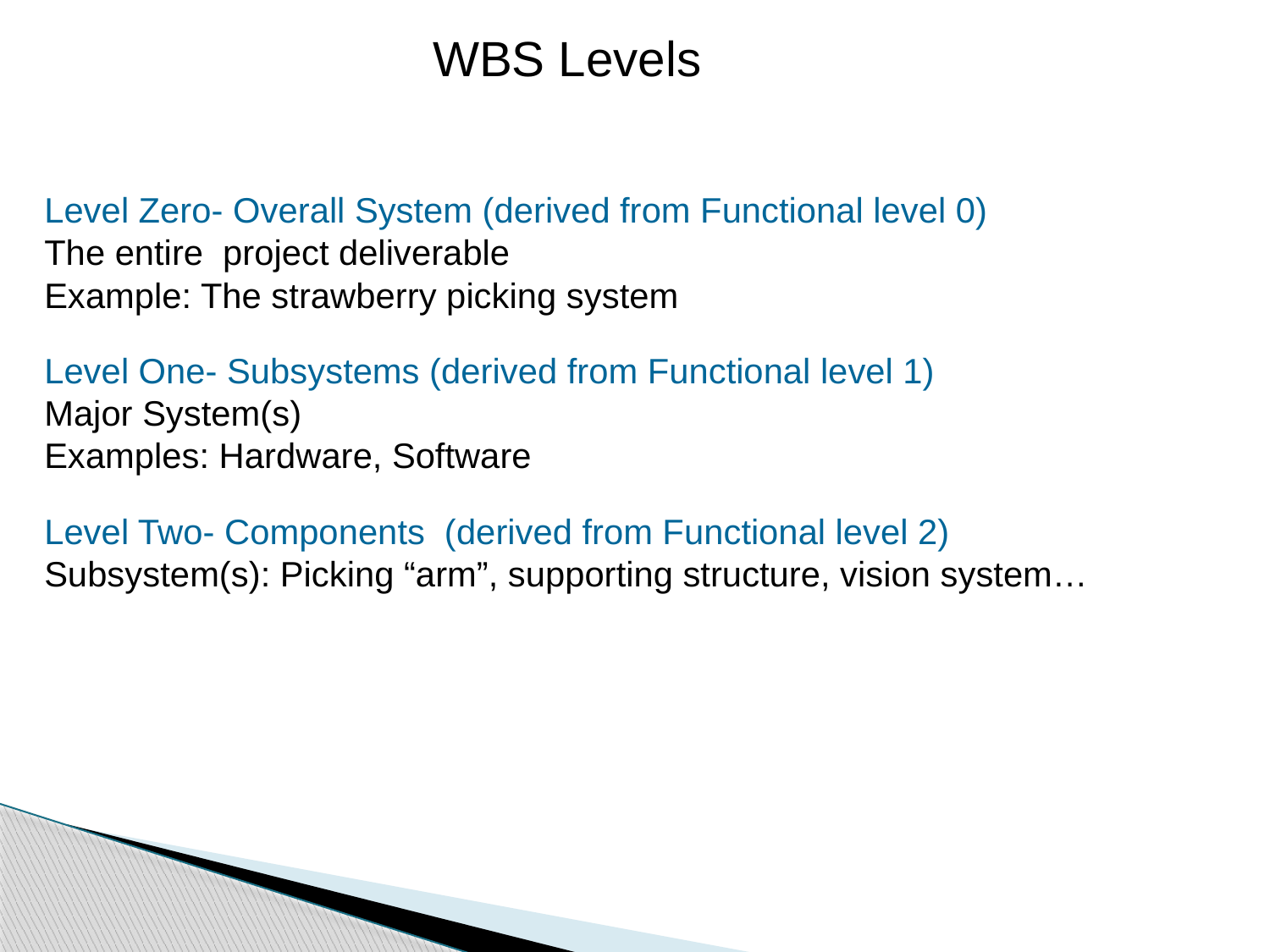

WBS Levels

Level Zero- Overall System (derived from Functional level 0)
The entire  project deliverable
Example: The strawberry picking system

Level One- Subsystems (derived from Functional level 1)
Major System(s)
Examples: Hardware, Software

Level Two- Components  (derived from Functional level 2)
Subsystem(s): Picking “arm”, supporting structure, vision system…